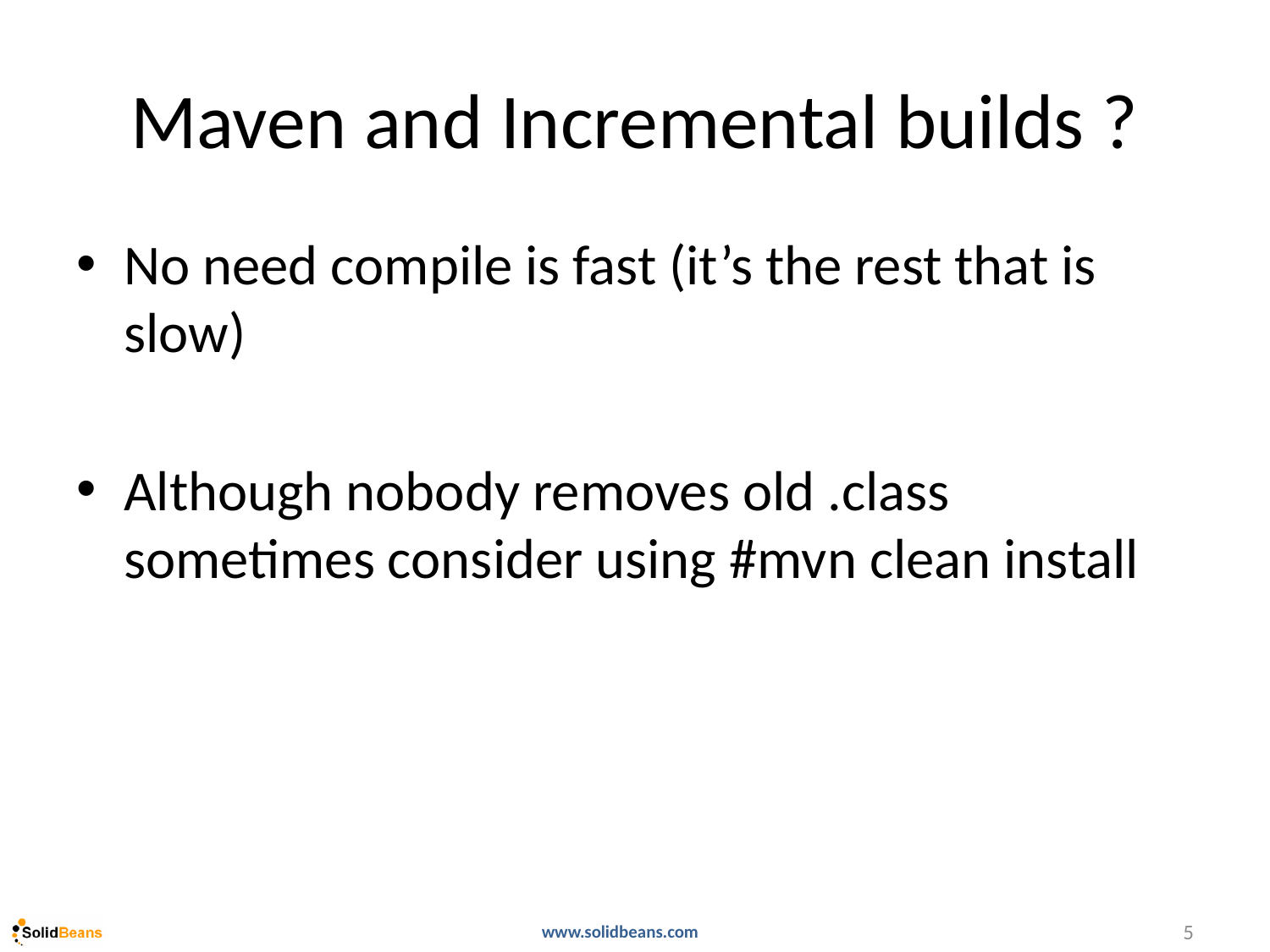

# Maven and Incremental builds ?
No need compile is fast (it’s the rest that is slow)

Although nobody removes old .class sometimes consider using #mvn clean install

5